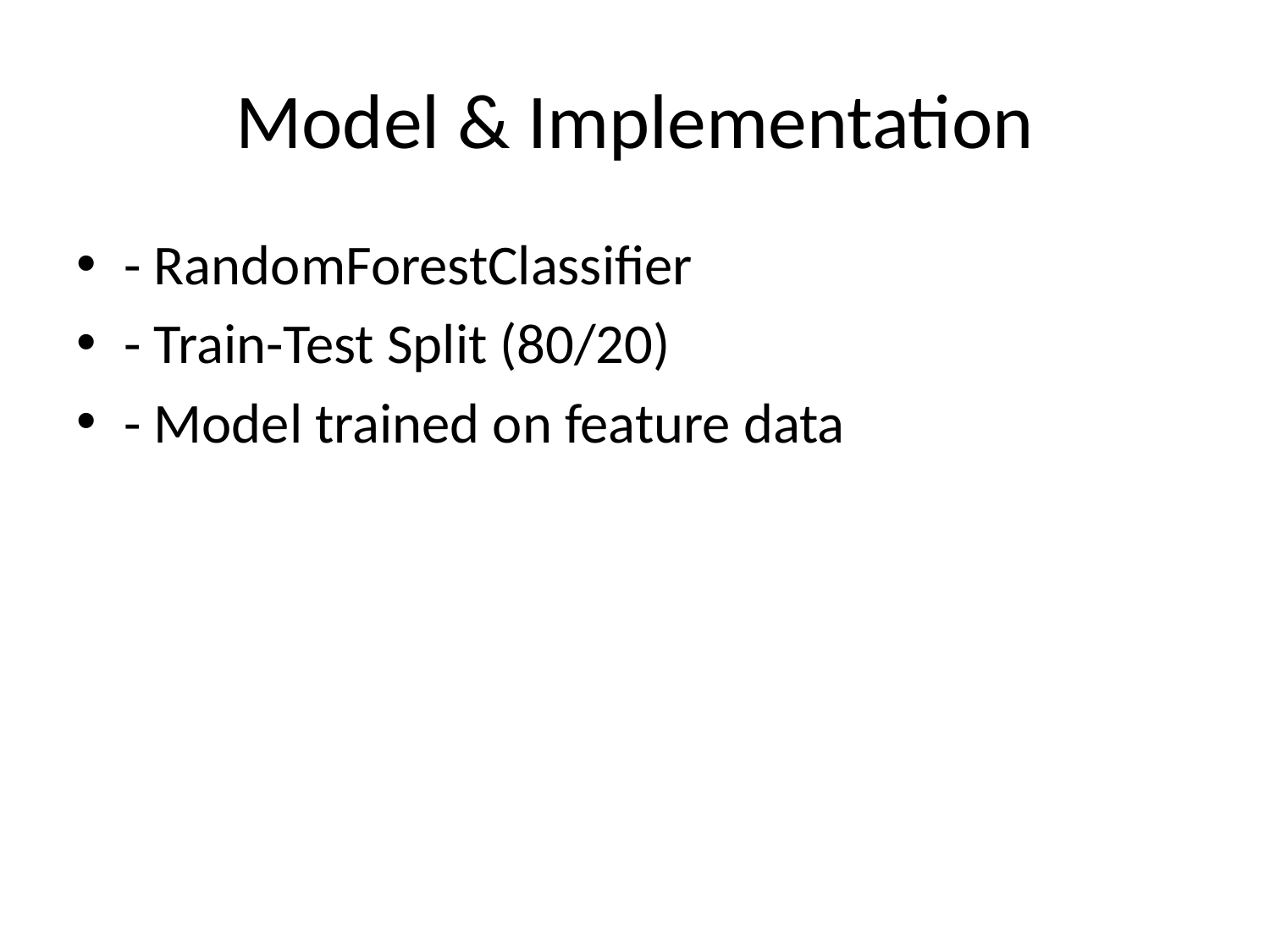

# Model & Implementation
- RandomForestClassifier
- Train-Test Split (80/20)
- Model trained on feature data